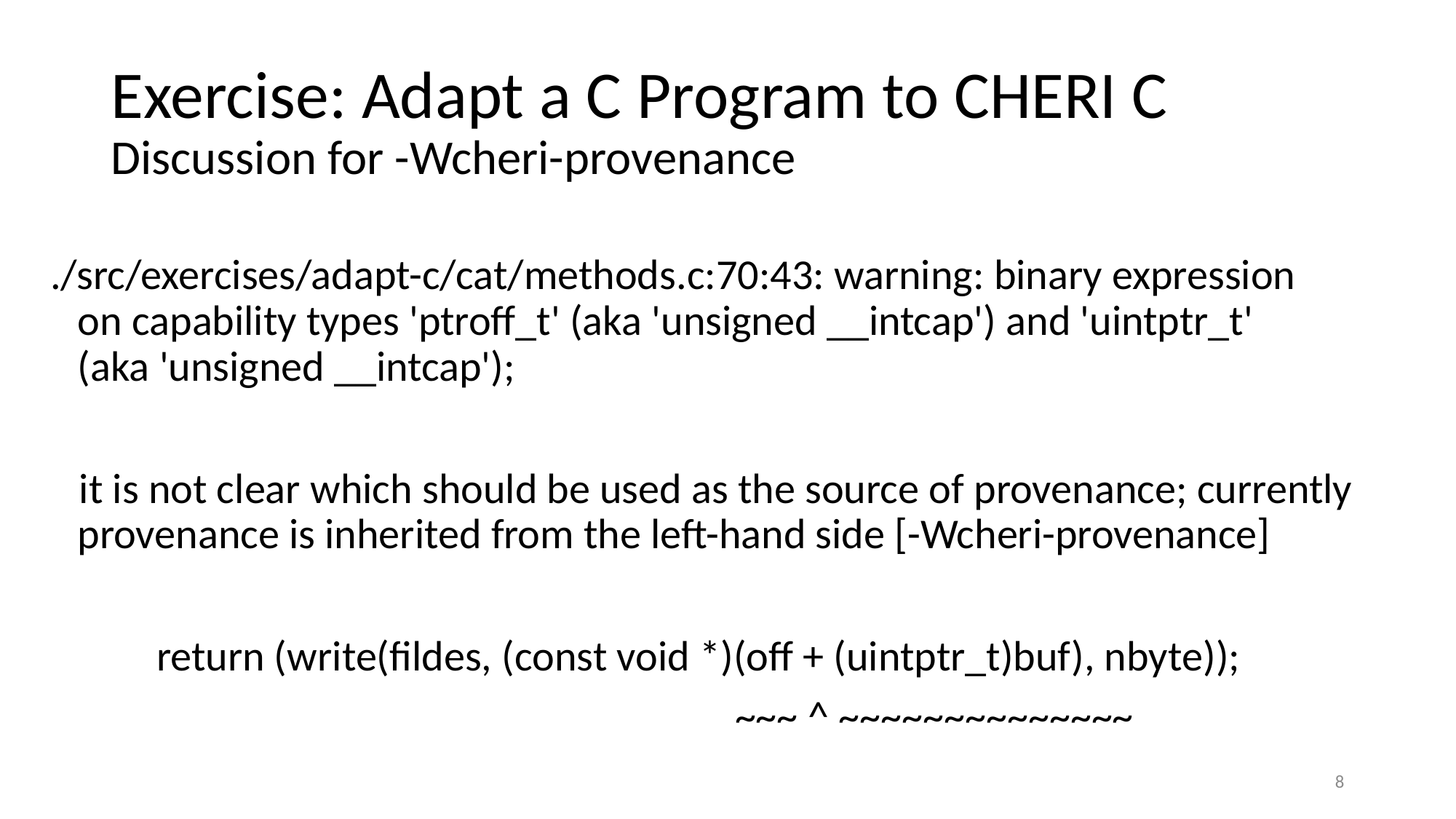

# Exercise: Adapt a C Program to CHERI C Discussion for -Wcheri-provenance
./src/exercises/adapt-c/cat/methods.c:70:43: warning: binary expression on capability types 'ptroff_t' (aka 'unsigned __intcap') and 'uintptr_t'
(aka 'unsigned __intcap');

   it is not clear which should be used as the source of provenance; currently provenance is inherited from the left-hand side [-Wcheri-provenance]

           return (write(fildes, (const void *)(off + (uintptr_t)buf), nbyte));
                                                                       ~~~ ^ ~~~~~~~~~~~~~~

8